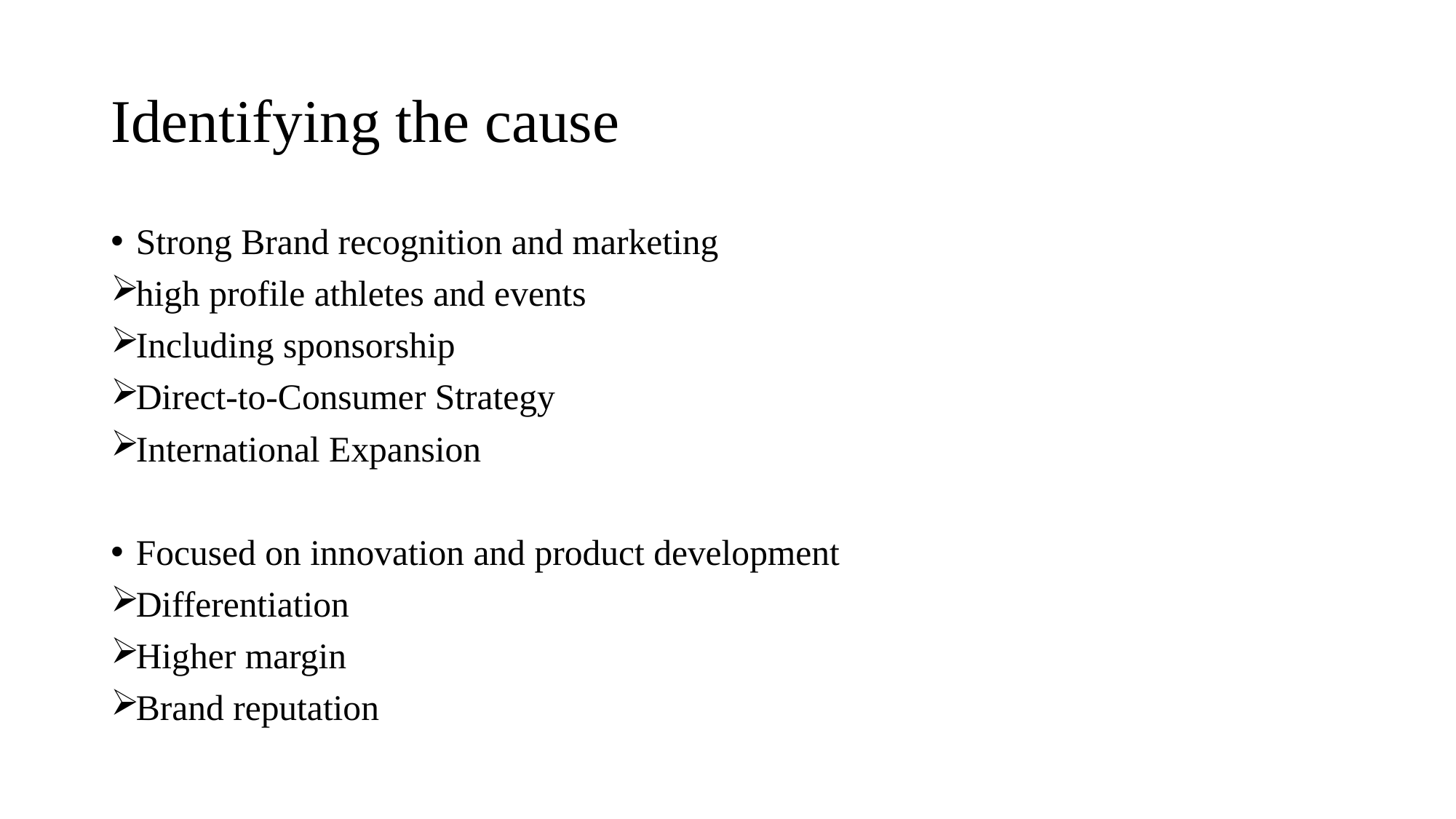

# Identifying the cause
Strong Brand recognition and marketing
high profile athletes and events
Including sponsorship
Direct-to-Consumer Strategy
International Expansion

Focused on innovation and product development
Differentiation
Higher margin
Brand reputation